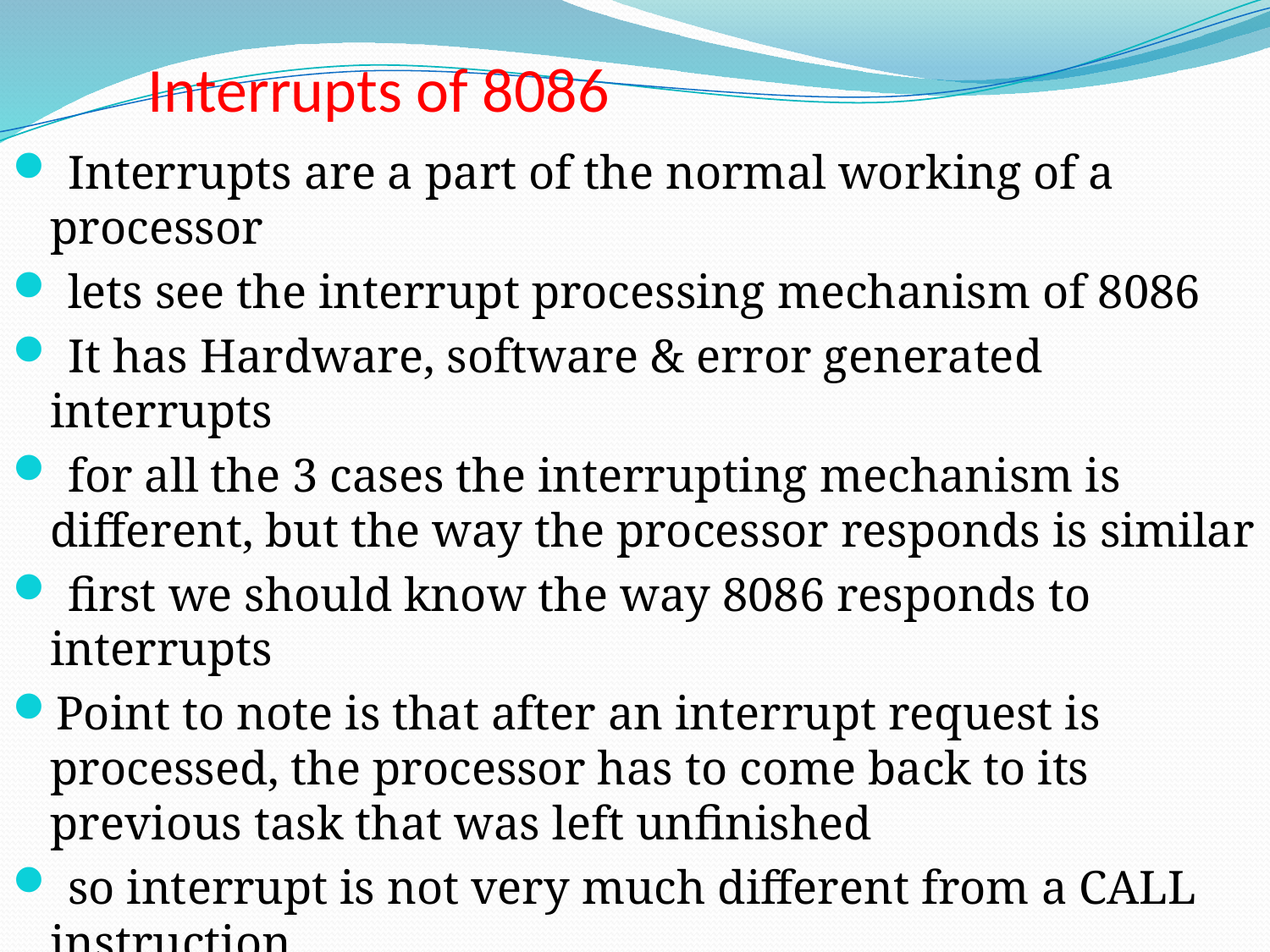

# Interrupts of 8086
 Interrupts are a part of the normal working of a processor
 lets see the interrupt processing mechanism of 8086
 It has Hardware, software & error generated interrupts
 for all the 3 cases the interrupting mechanism is different, but the way the processor responds is similar
 first we should know the way 8086 responds to interrupts
Point to note is that after an interrupt request is processed, the processor has to come back to its previous task that was left unfinished
 so interrupt is not very much different from a CALL instruction